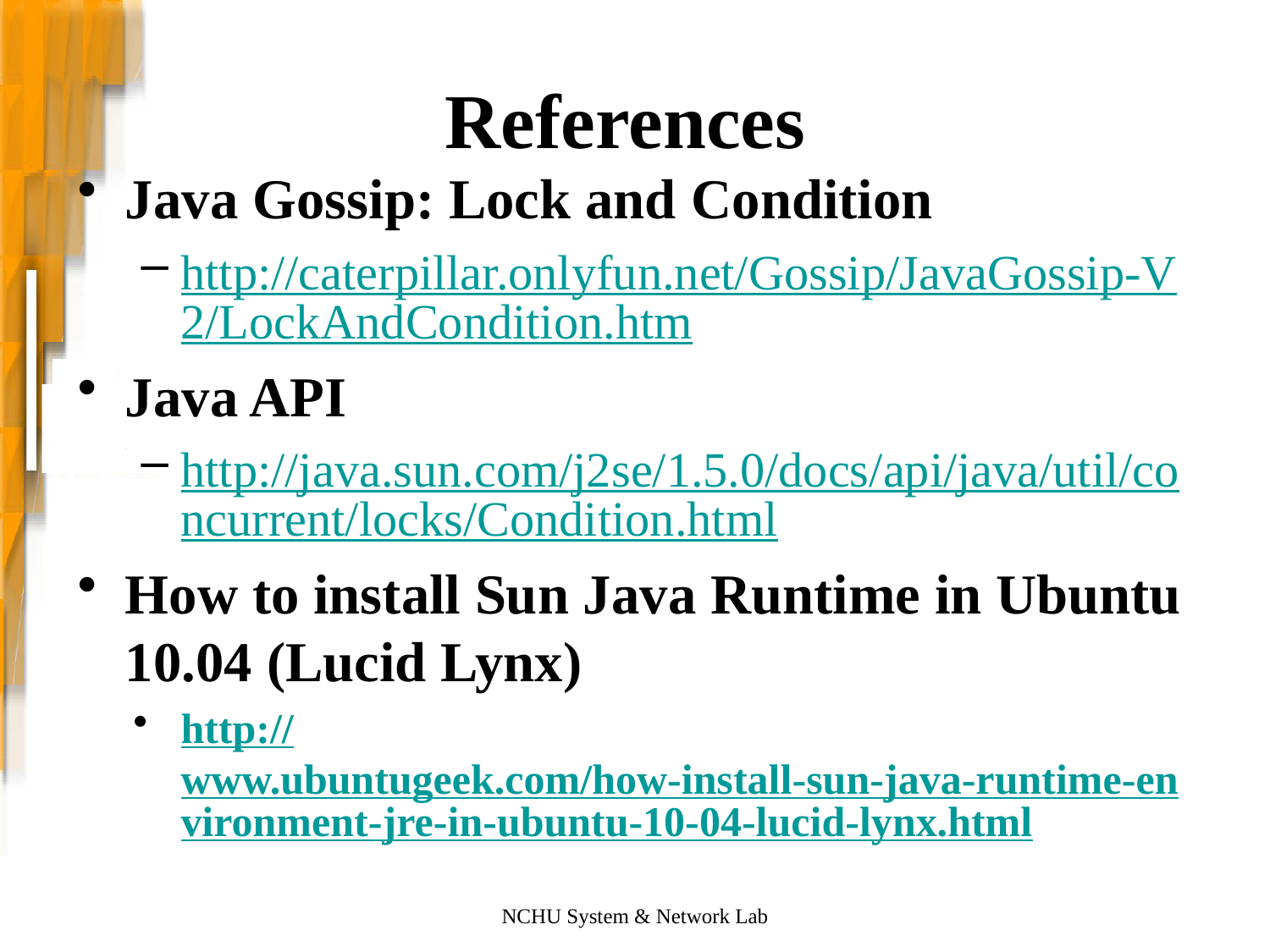

# References
Java Gossip: Lock and Condition
http://caterpillar.onlyfun.net/Gossip/JavaGossip-V2/LockAndCondition.htm
Java API
http://java.sun.com/j2se/1.5.0/docs/api/java/util/concurrent/locks/Condition.html
How to install Sun Java Runtime in Ubuntu 10.04 (Lucid Lynx)
http://www.ubuntugeek.com/how-install-sun-java-runtime-environment-jre-in-ubuntu-10-04-lucid-lynx.html

NCHU System & Network Lab